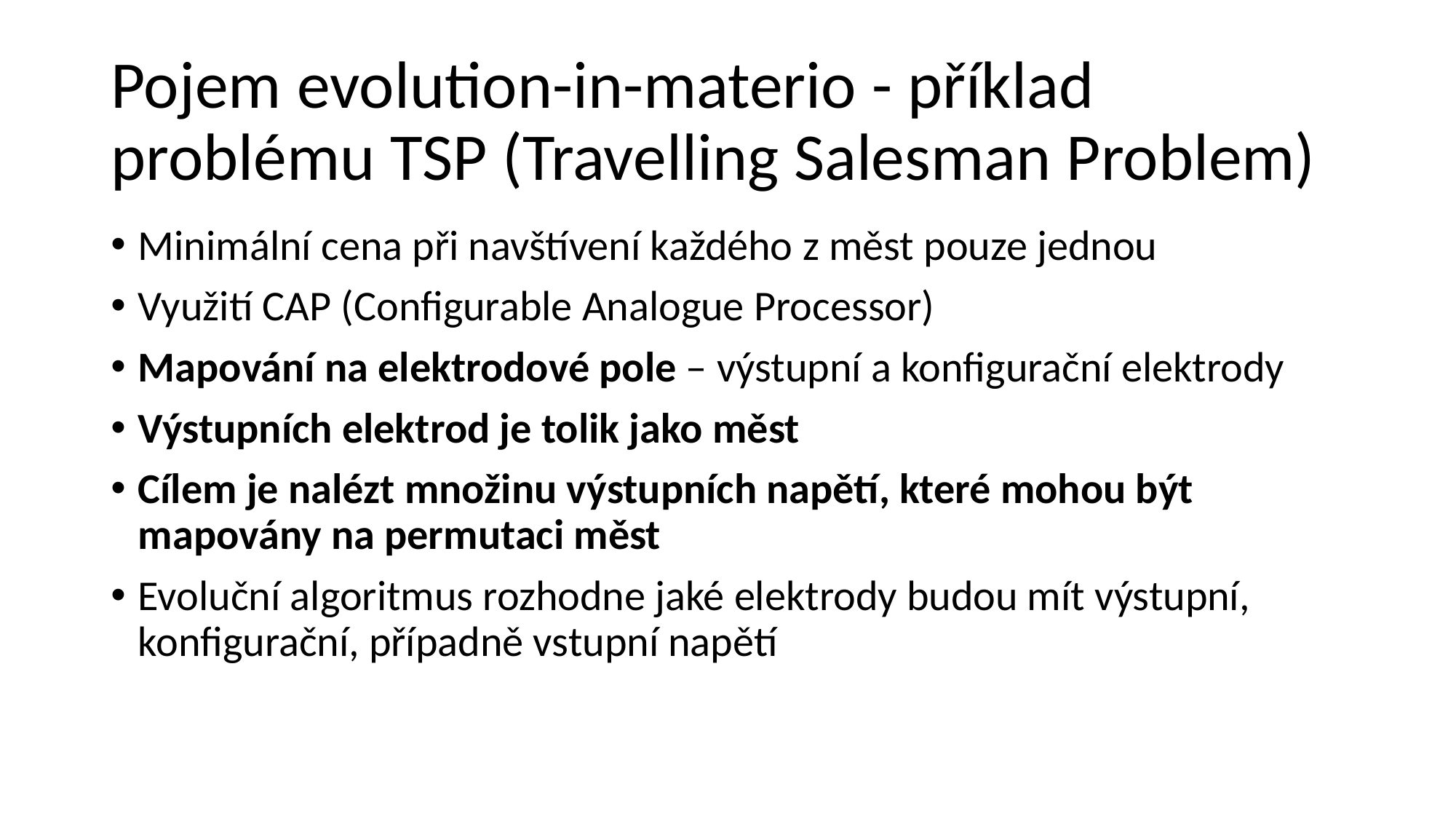

# Pojem evolution-in-materio - příklad problému TSP (Travelling Salesman Problem)
Minimální cena při navštívení každého z měst pouze jednou
Využití CAP (Configurable Analogue Processor)
Mapování na elektrodové pole – výstupní a konfigurační elektrody
Výstupních elektrod je tolik jako měst
Cílem je nalézt množinu výstupních napětí, které mohou být mapovány na permutaci měst
Evoluční algoritmus rozhodne jaké elektrody budou mít výstupní, konfigurační, případně vstupní napětí